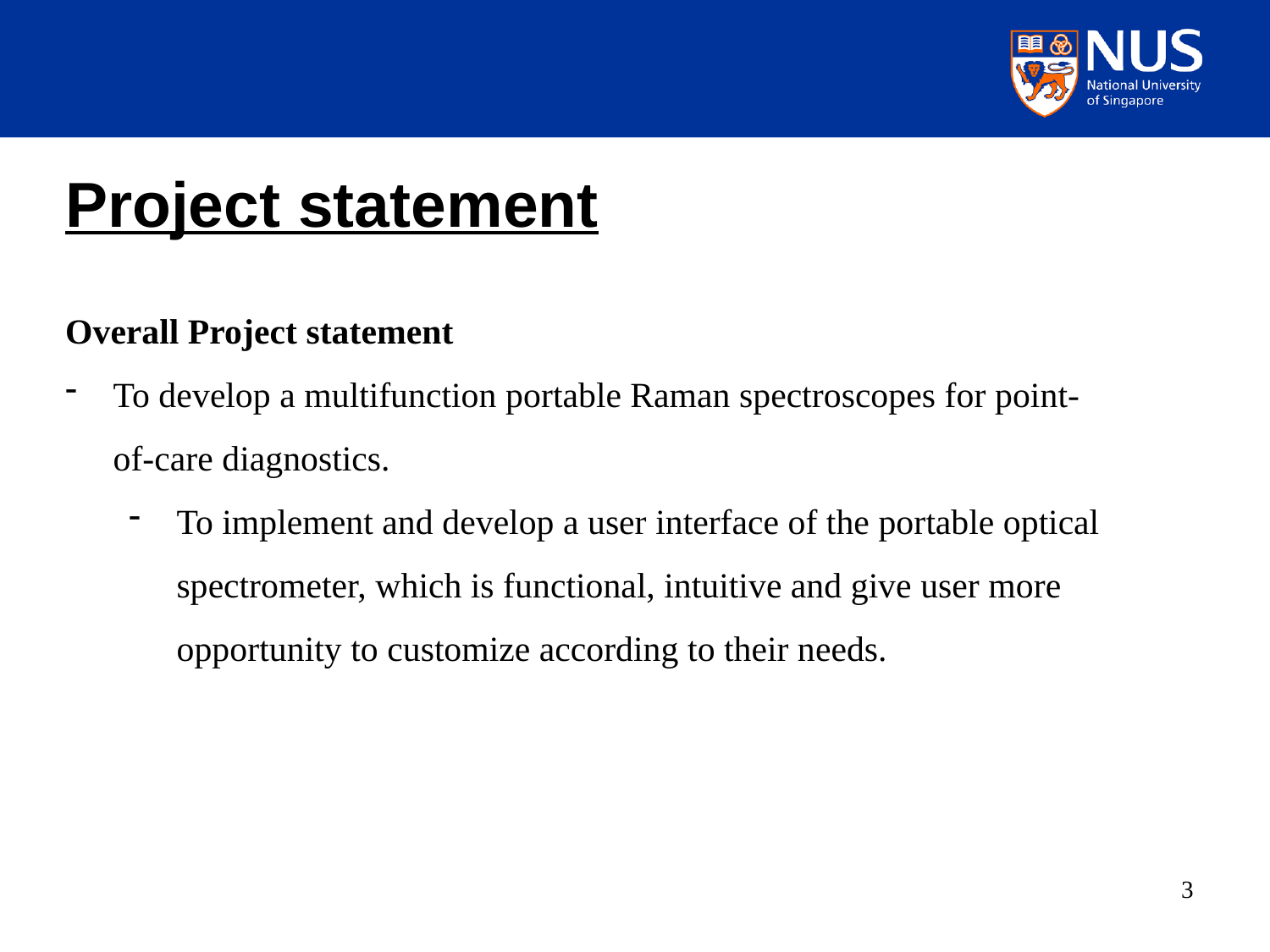

Project statement
Overall Project statement
To develop a multifunction portable Raman spectroscopes for point-of-care diagnostics.
To implement and develop a user interface of the portable optical spectrometer, which is functional, intuitive and give user more opportunity to customize according to their needs.
3